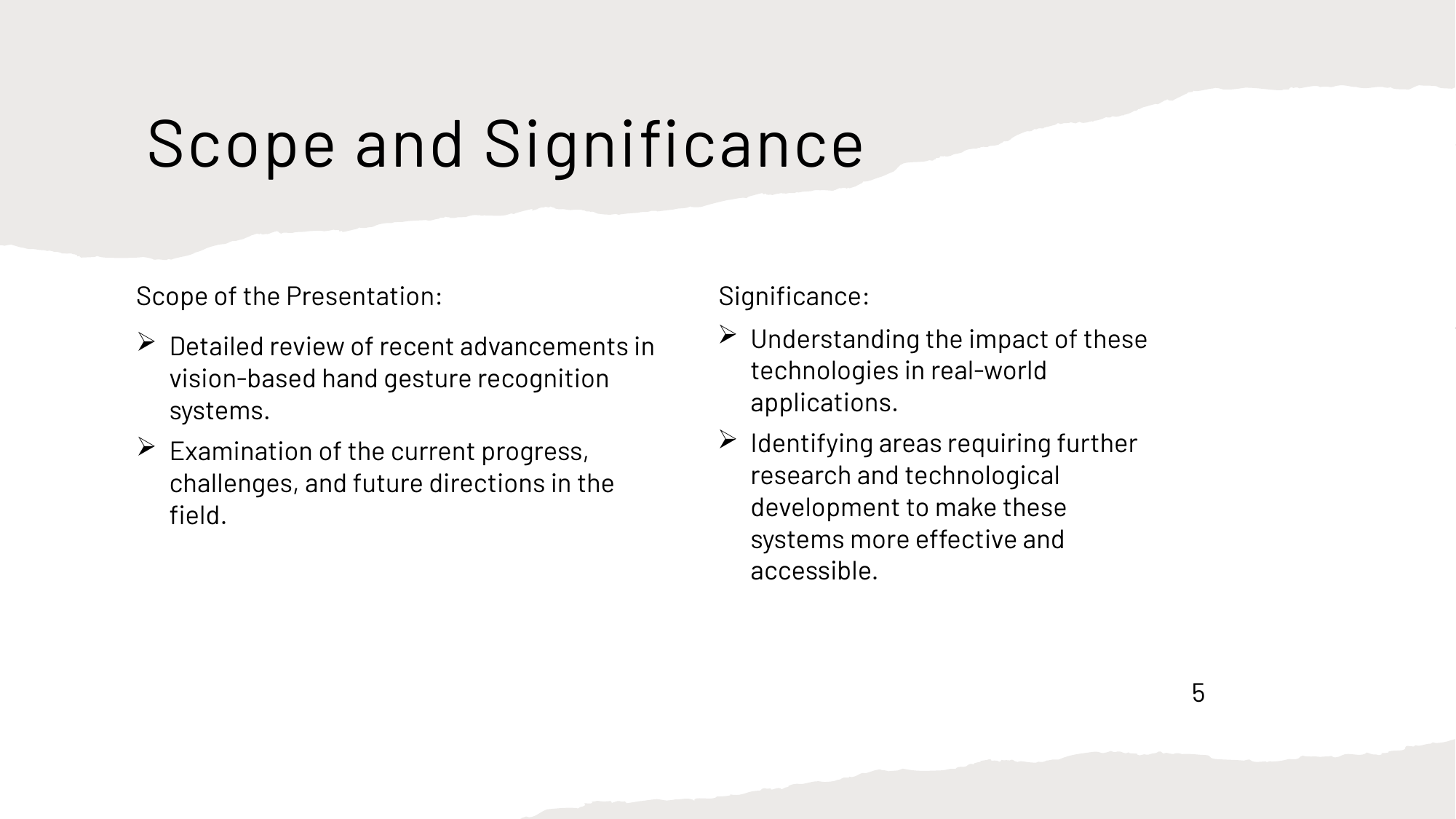

# Scope and Significance
Significance:
Scope of the Presentation:
Understanding the impact of these technologies in real-world applications.
Identifying areas requiring further research and technological development to make these systems more effective and accessible.
Detailed review of recent advancements in vision-based hand gesture recognition systems.
Examination of the current progress, challenges, and future directions in the field.
5